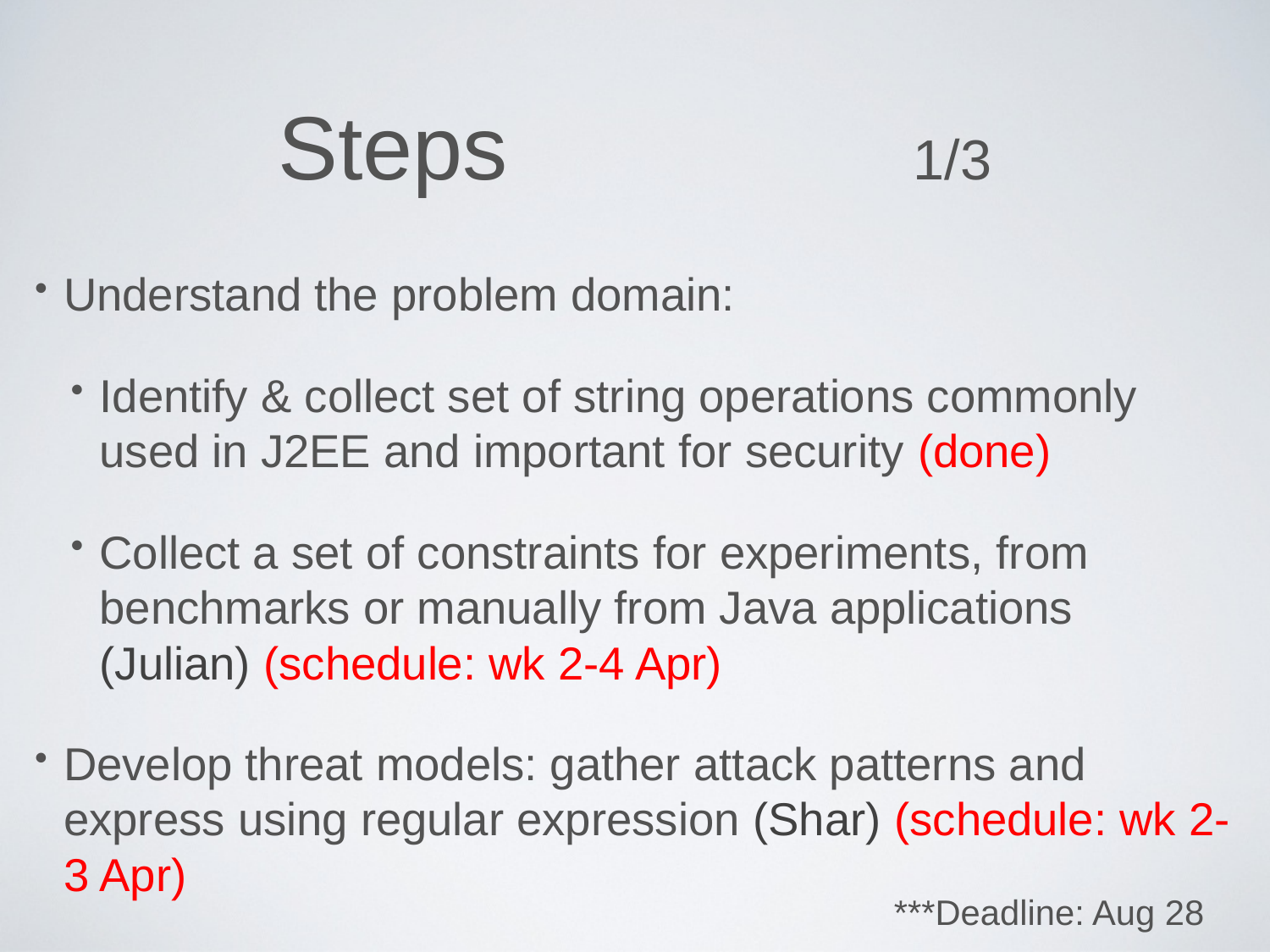

# Steps				1/3
Understand the problem domain:
Identify & collect set of string operations commonly used in J2EE and important for security (done)
Collect a set of constraints for experiments, from benchmarks or manually from Java applications (Julian) (schedule: wk 2-4 Apr)
Develop threat models: gather attack patterns and express using regular expression (Shar) (schedule: wk 2-3 Apr)
***Deadline: Aug 28